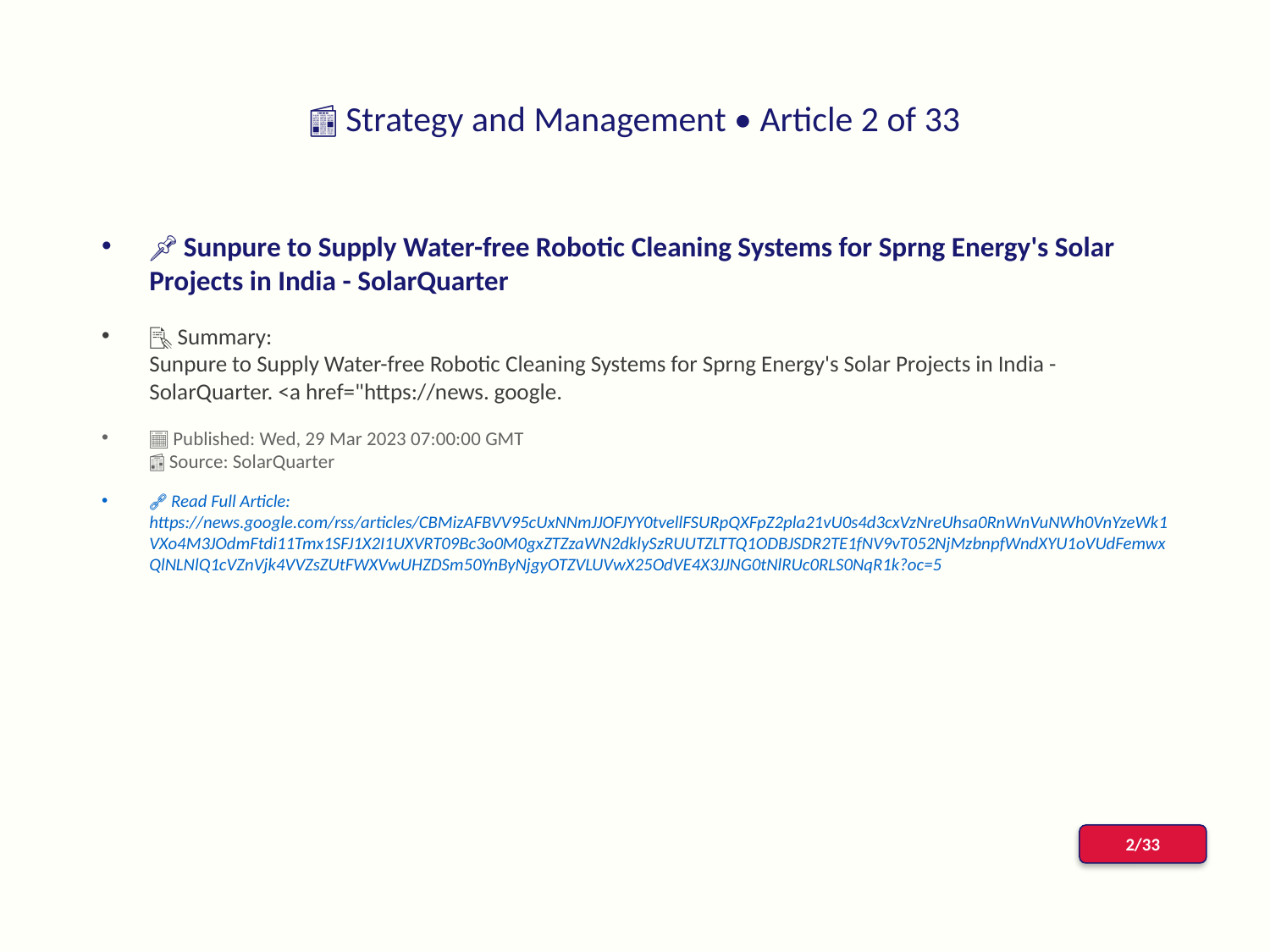

# 📰 Strategy and Management • Article 2 of 33
📌 Sunpure to Supply Water-free Robotic Cleaning Systems for Sprng Energy's Solar Projects in India - SolarQuarter
📝 Summary:
Sunpure to Supply Water-free Robotic Cleaning Systems for Sprng Energy's Solar Projects in India - SolarQuarter. <a href="https://news. google.
📅 Published: Wed, 29 Mar 2023 07:00:00 GMT
📰 Source: SolarQuarter
🔗 Read Full Article: https://news.google.com/rss/articles/CBMizAFBVV95cUxNNmJJOFJYY0tvellFSURpQXFpZ2pla21vU0s4d3cxVzNreUhsa0RnWnVuNWh0VnYzeWk1VXo4M3JOdmFtdi11Tmx1SFJ1X2I1UXVRT09Bc3o0M0gxZTZzaWN2dklySzRUUTZLTTQ1ODBJSDR2TE1fNV9vT052NjMzbnpfWndXYU1oVUdFemwxQlNLNlQ1cVZnVjk4VVZsZUtFWXVwUHZDSm50YnByNjgyOTZVLUVwX25OdVE4X3JJNG0tNlRUc0RLS0NqR1k?oc=5
2/33